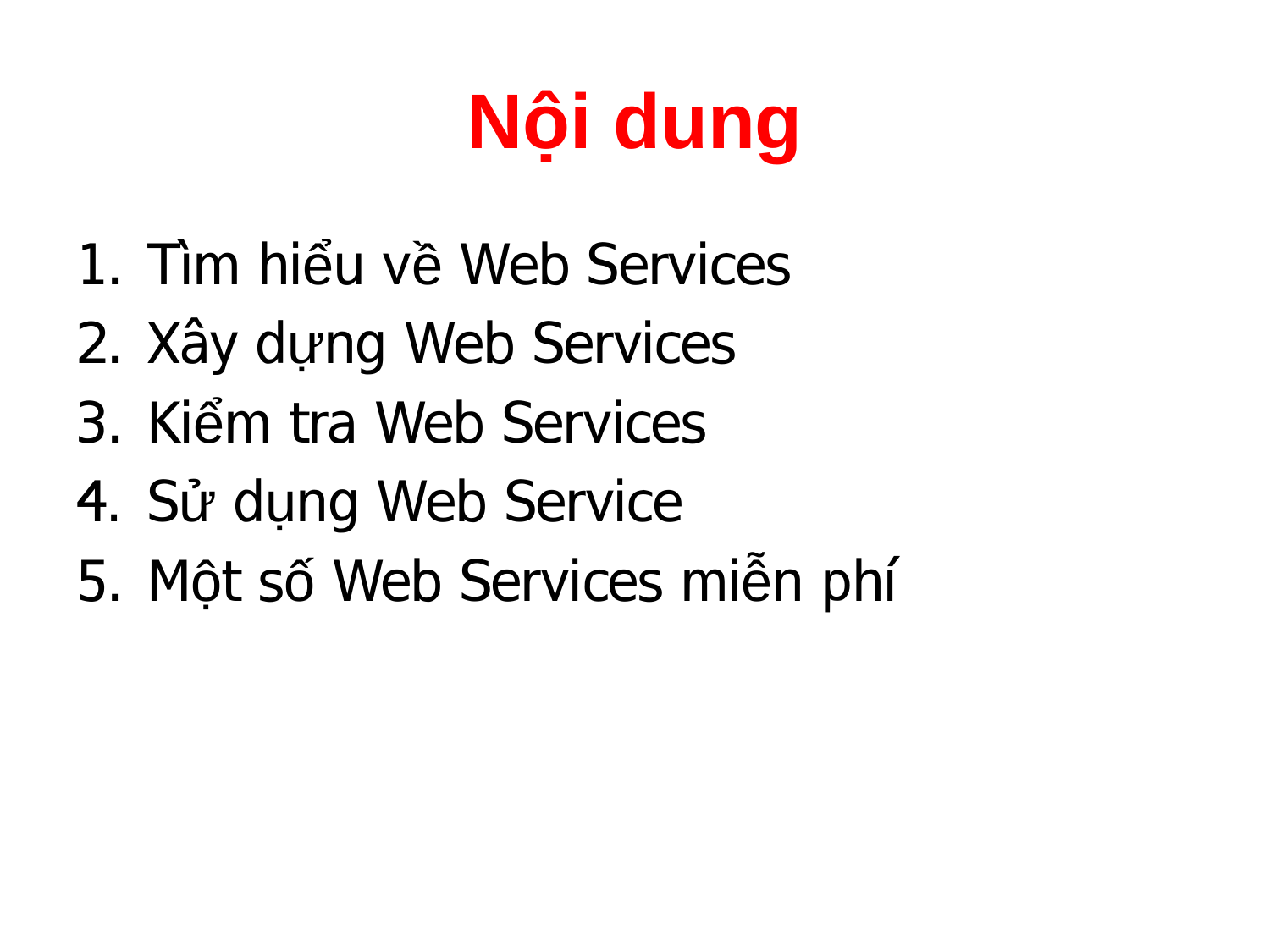

# Nội dung
Tìm hiểu về Web Services
Xây dựng Web Services
Kiểm tra Web Services
Sử dụng Web Service
Một số Web Services miễn phí